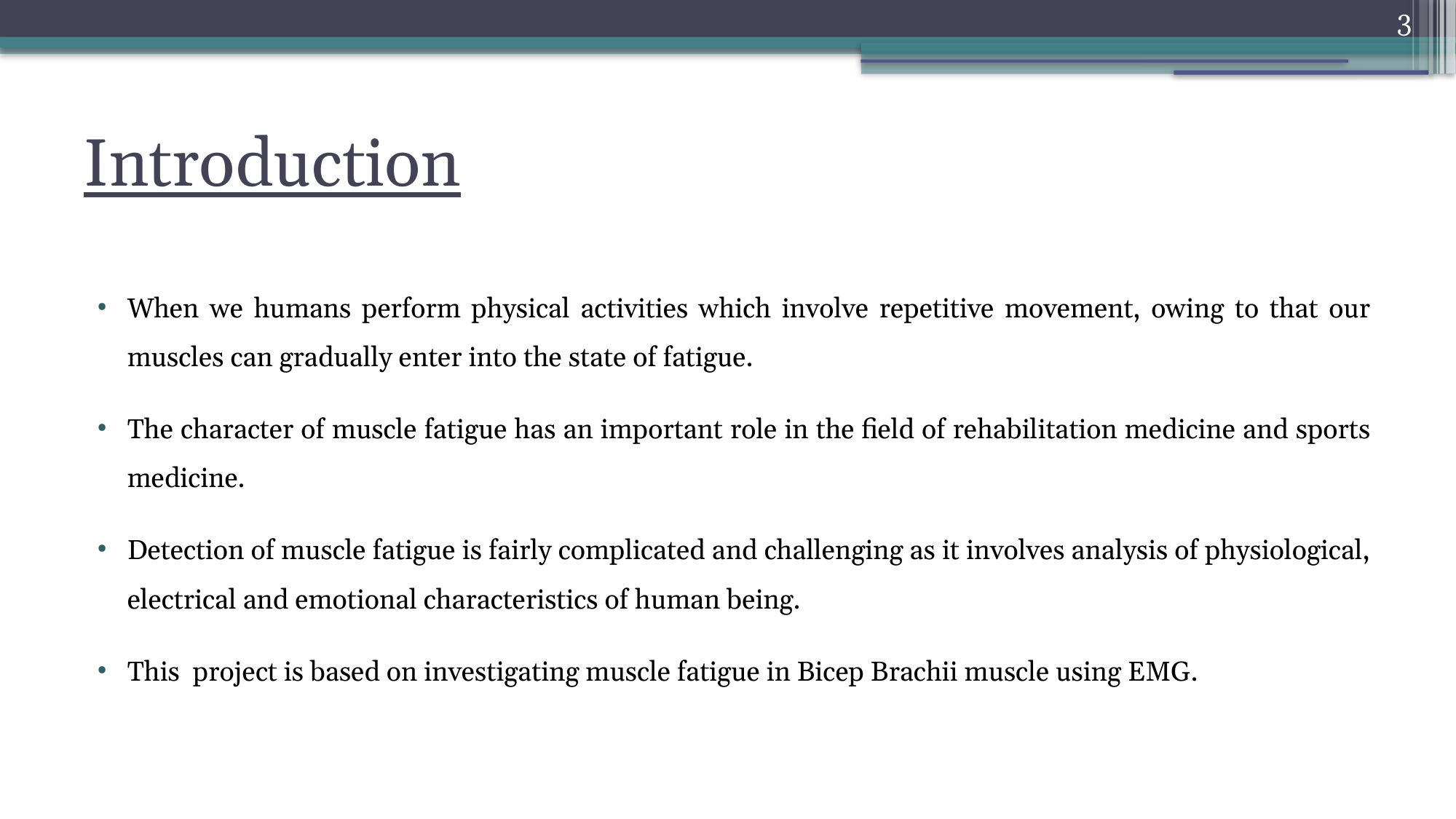

3
Introduction
When we humans perform physical activities which involve repetitive movement, owing to that our muscles can gradually enter into the state of fatigue.
The character of muscle fatigue has an important role in the field of rehabilitation medicine and sports medicine.
Detection of muscle fatigue is fairly complicated and challenging as it involves analysis of physiological, electrical and emotional characteristics of human being.
This  project is based on investigating muscle fatigue in Bicep Brachii muscle using EMG.